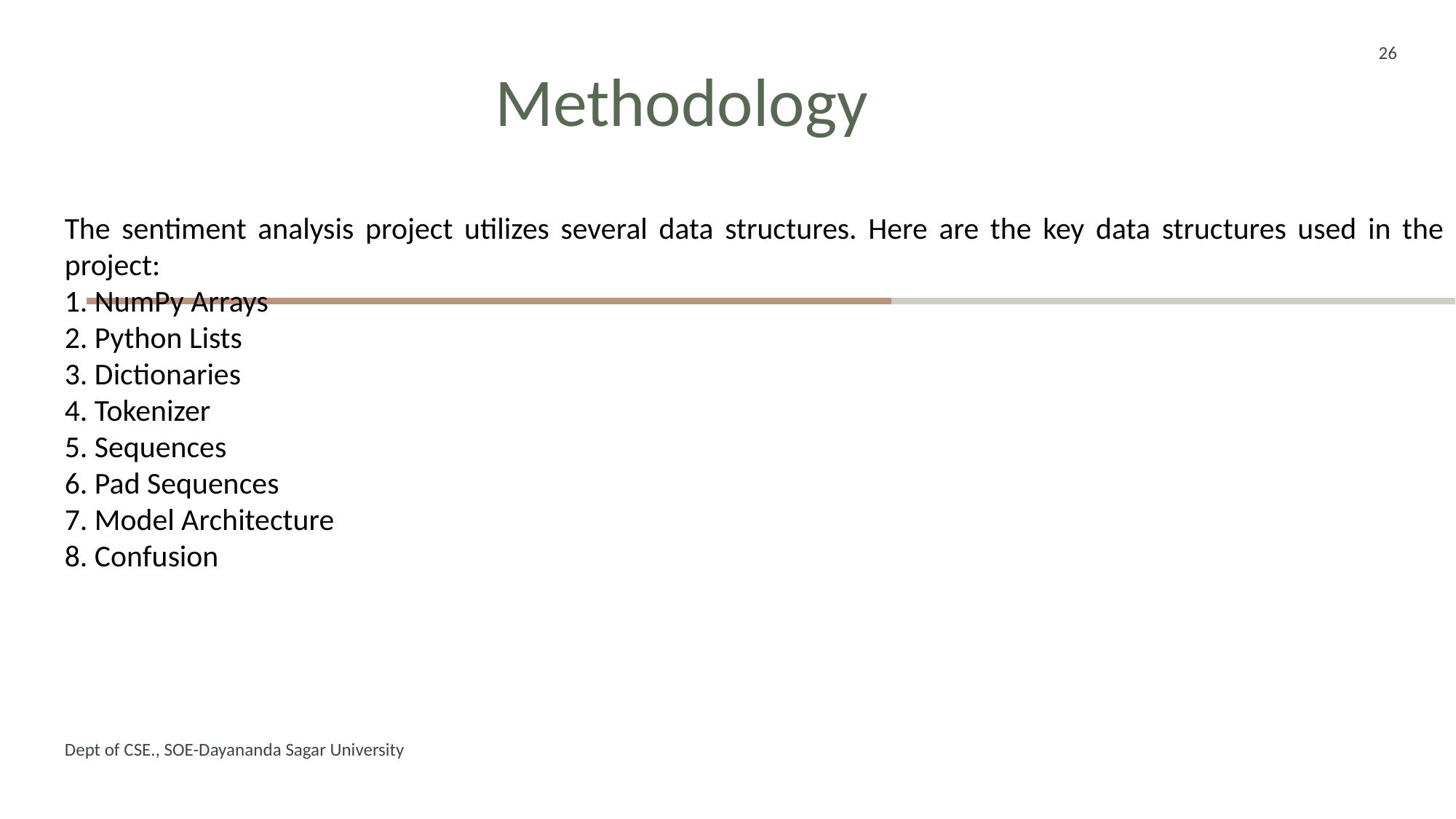

26
# Methodology
The sentiment analysis project utilizes several data structures. Here are the key data structures used in the project:
1. NumPy Arrays
2. Python Lists
3. Dictionaries
4. Tokenizer
5. Sequences
6. Pad Sequences
7. Model Architecture
8. Confusion
Dept of CSE., SOE-Dayananda Sagar University